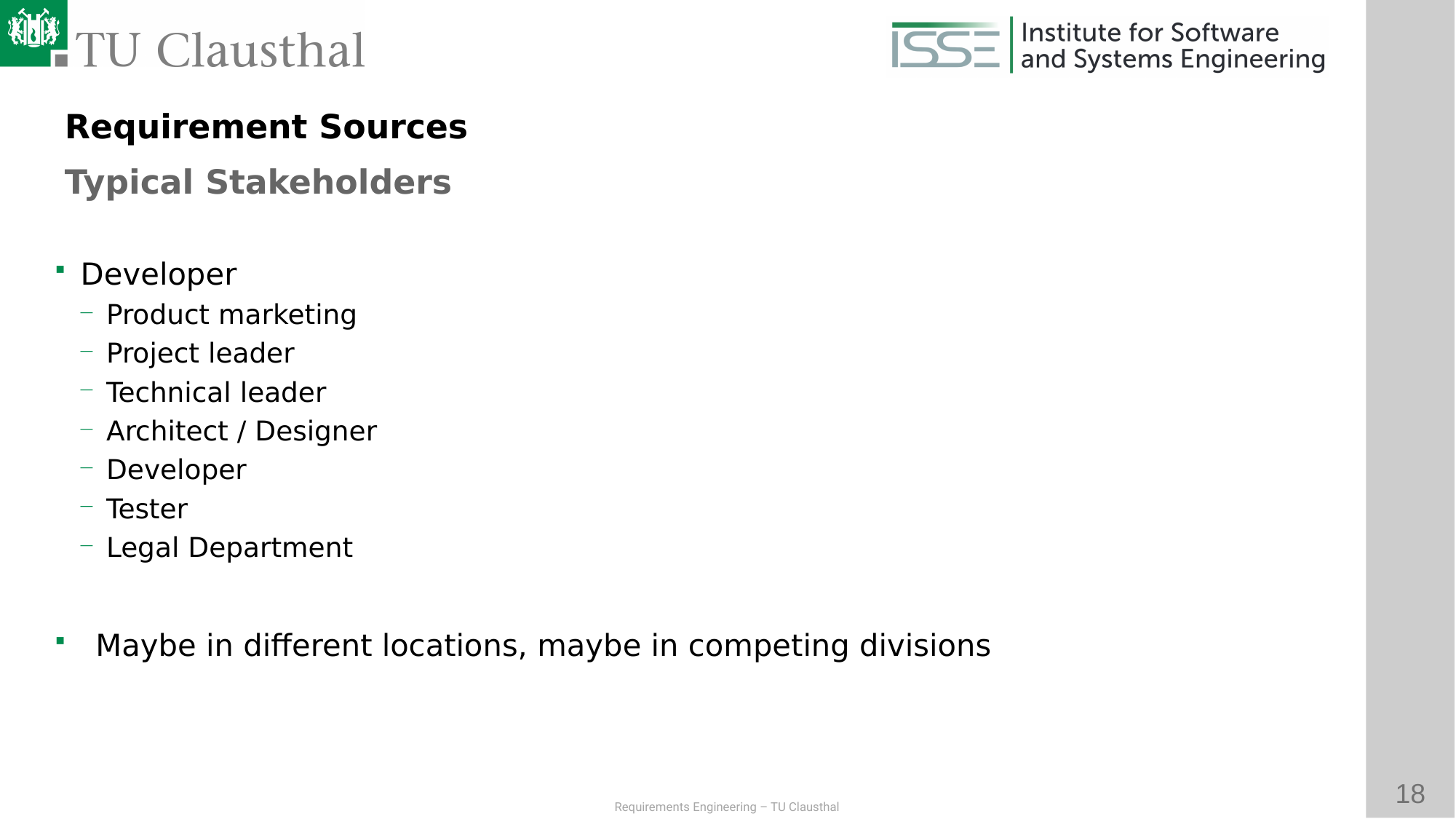

Requirement Sources
Typical Stakeholders

Developer
Product marketing
Project leader
Technical leader
Architect / Designer
Developer
Tester
Legal Department

Maybe in different locations, maybe in competing divisions